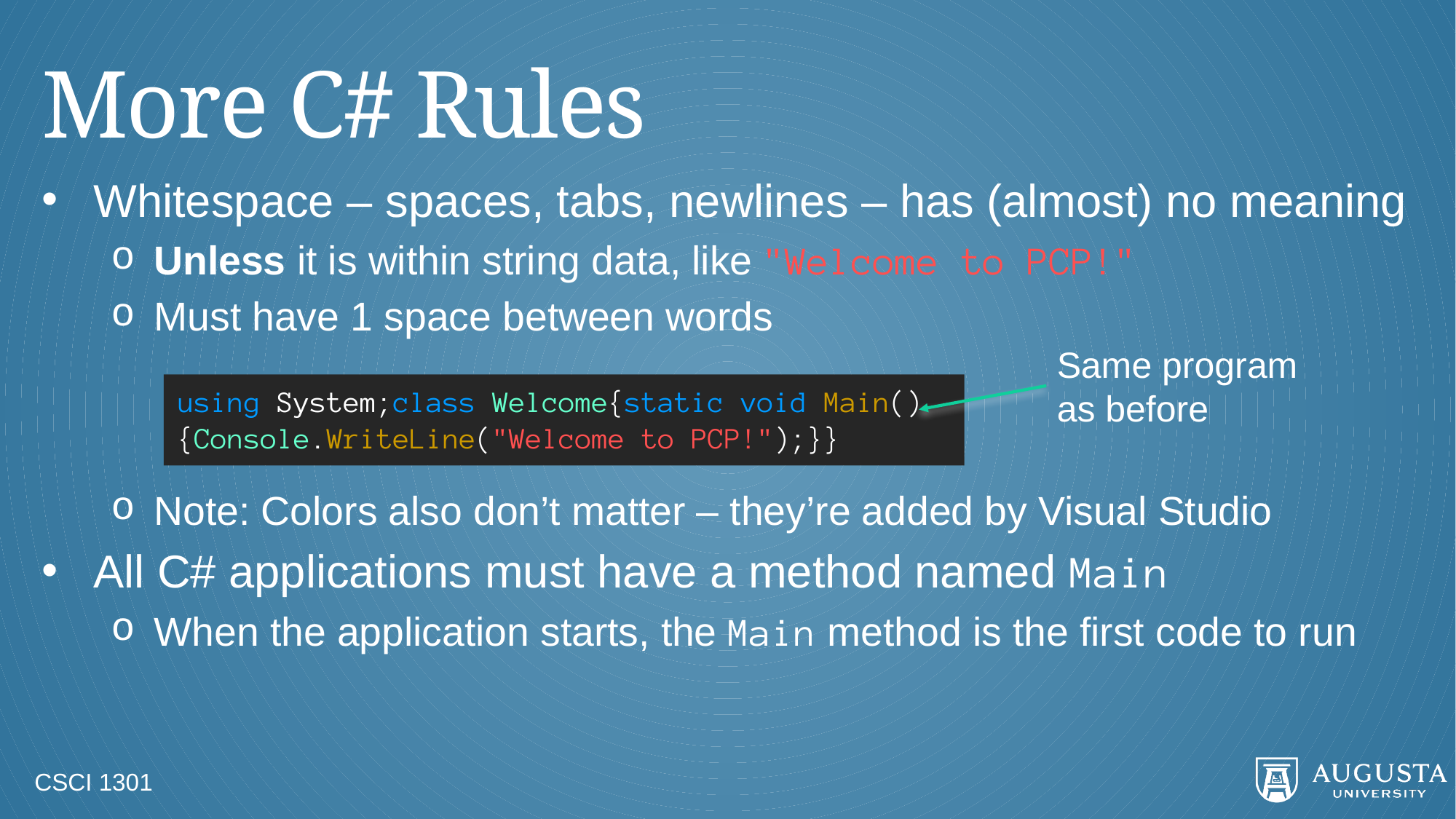

# More C# Rules
Whitespace – spaces, tabs, newlines – has (almost) no meaning
Unless it is within string data, like "Welcome to PCP!"
Must have 1 space between words

Note: Colors also don’t matter – they’re added by Visual Studio
All C# applications must have a method named Main
When the application starts, the Main method is the first code to run
Same program as before
using System;class Welcome{static void Main(){Console.WriteLine("Welcome to PCP!");}}
CSCI 1301